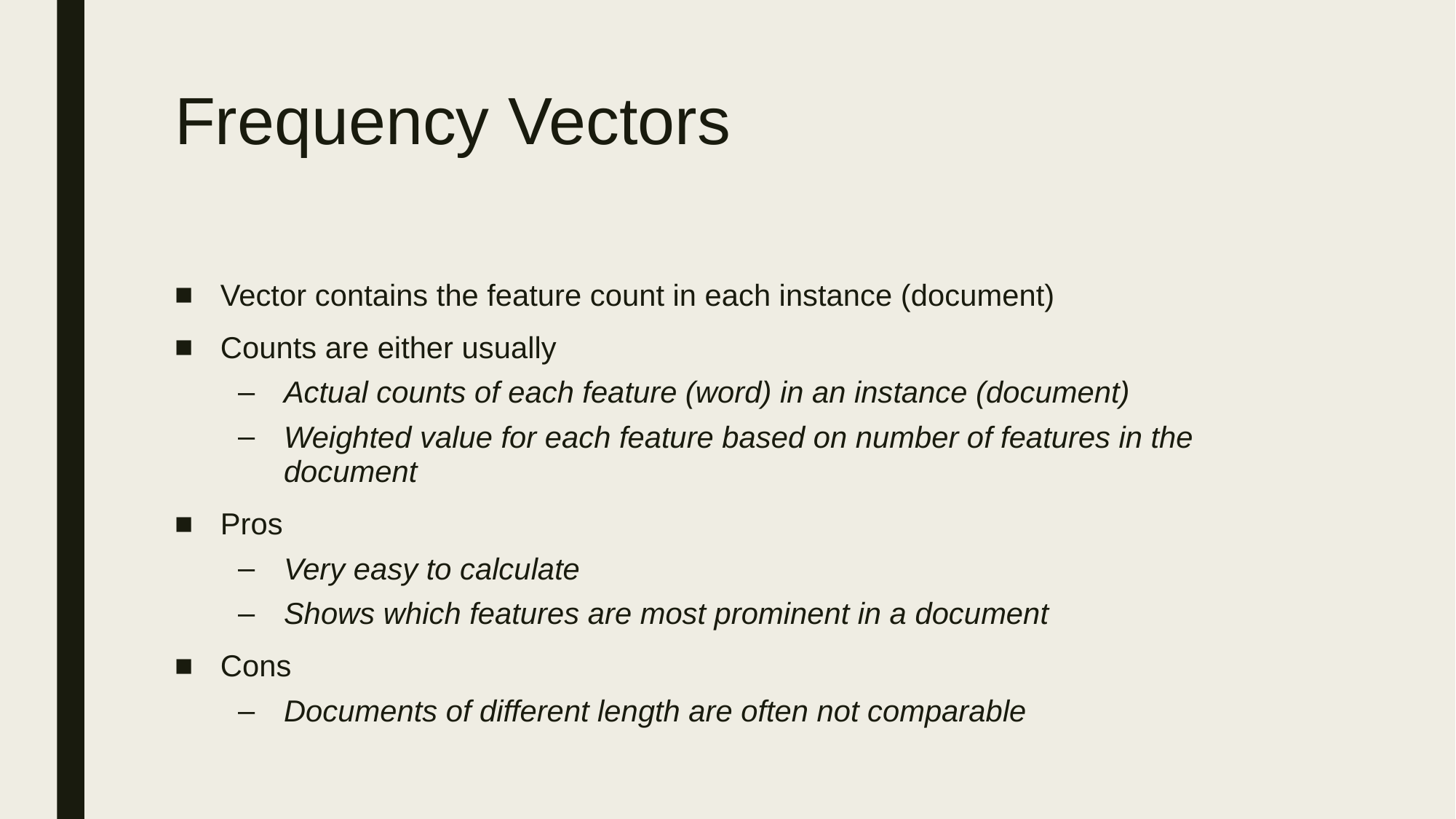

# Frequency Vectors
Vector contains the feature count in each instance (document)
Counts are either usually
Actual counts of each feature (word) in an instance (document)
Weighted value for each feature based on number of features in the document
Pros
Very easy to calculate
Shows which features are most prominent in a document
Cons
Documents of different length are often not comparable